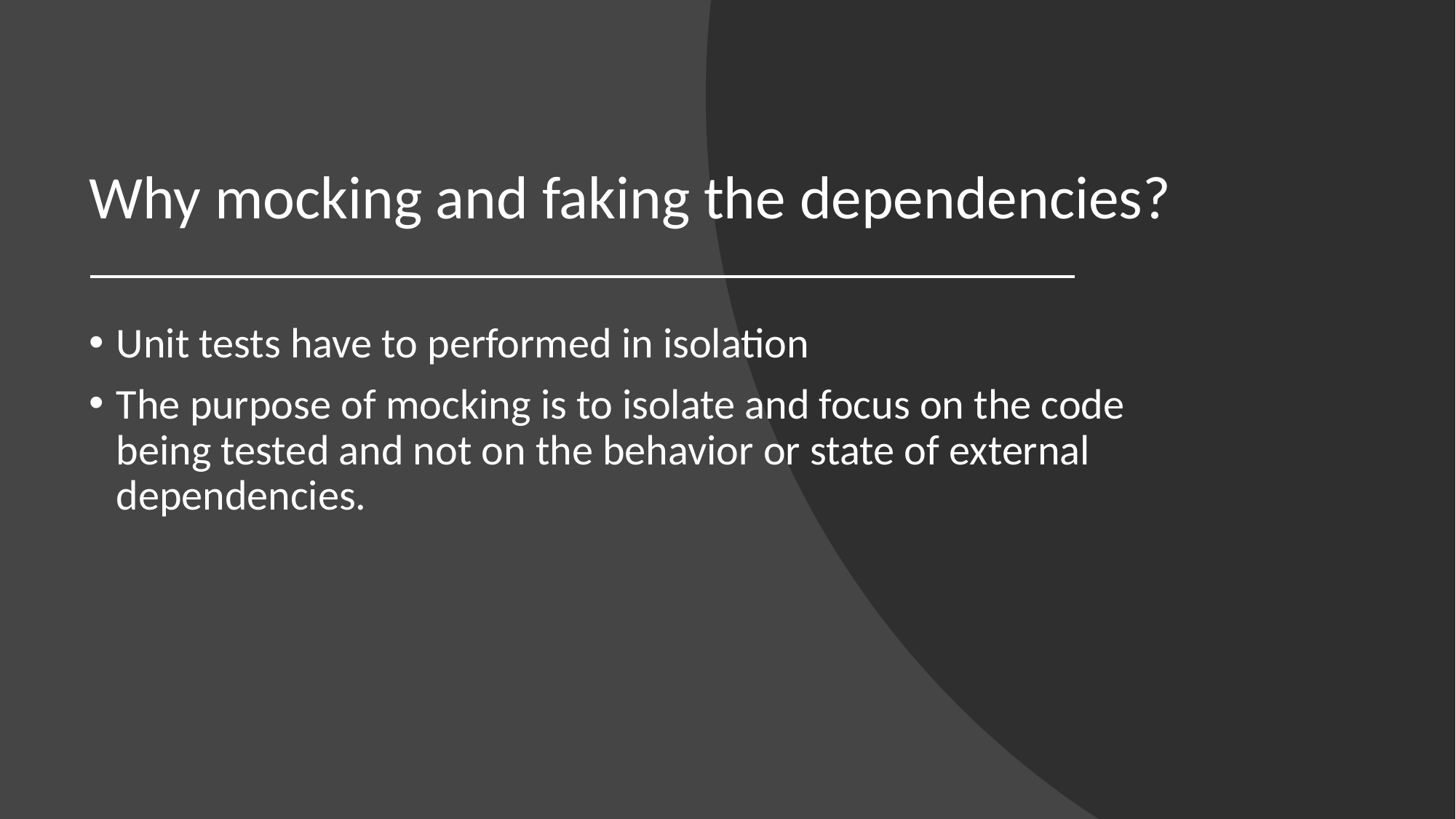

# Why mocking and faking the dependencies?
Unit tests have to performed in isolation
The purpose of mocking is to isolate and focus on the code being tested and not on the behavior or state of external dependencies.